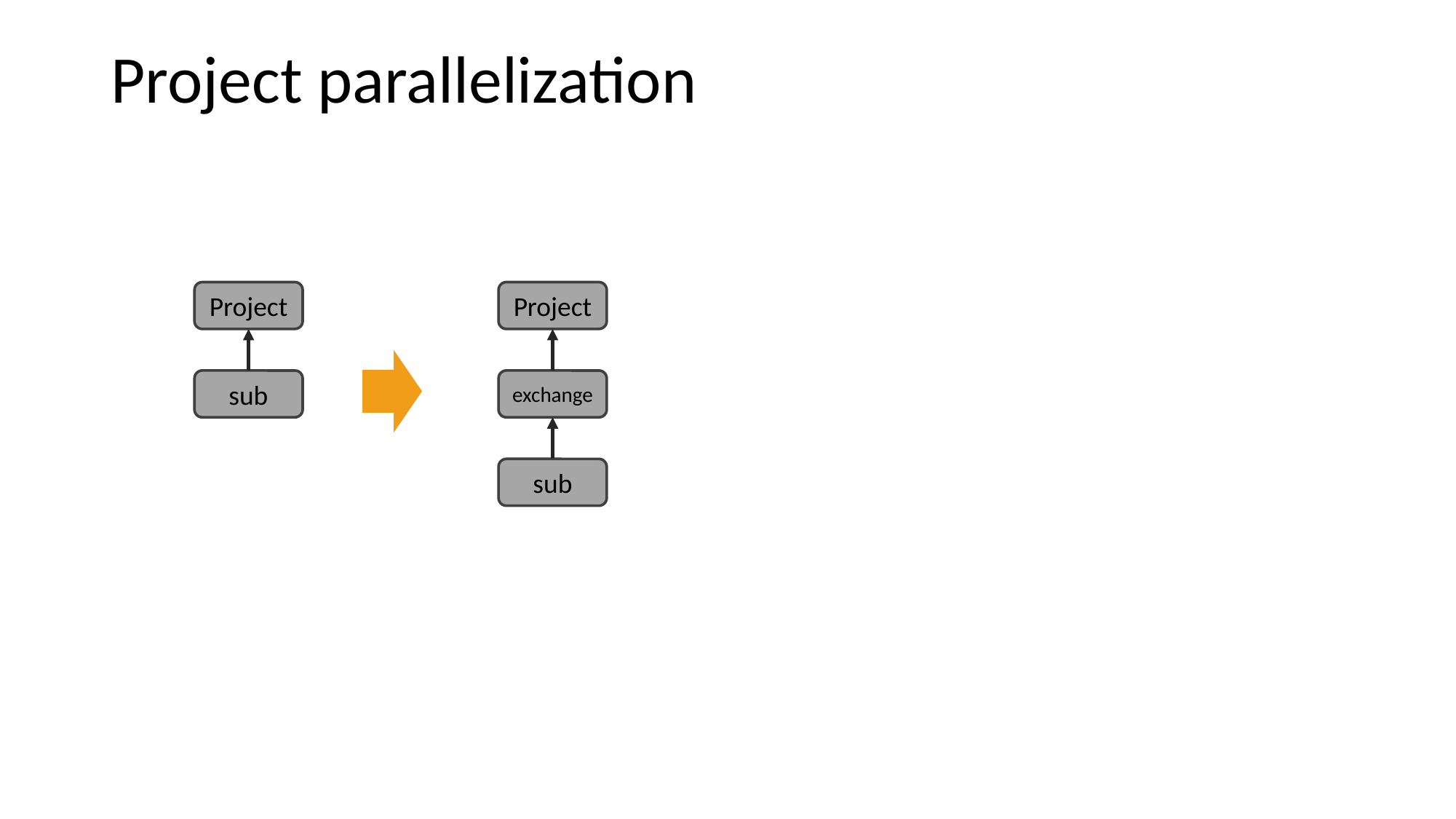

# Project parallelization
Project
Project

sub
exchange
sub